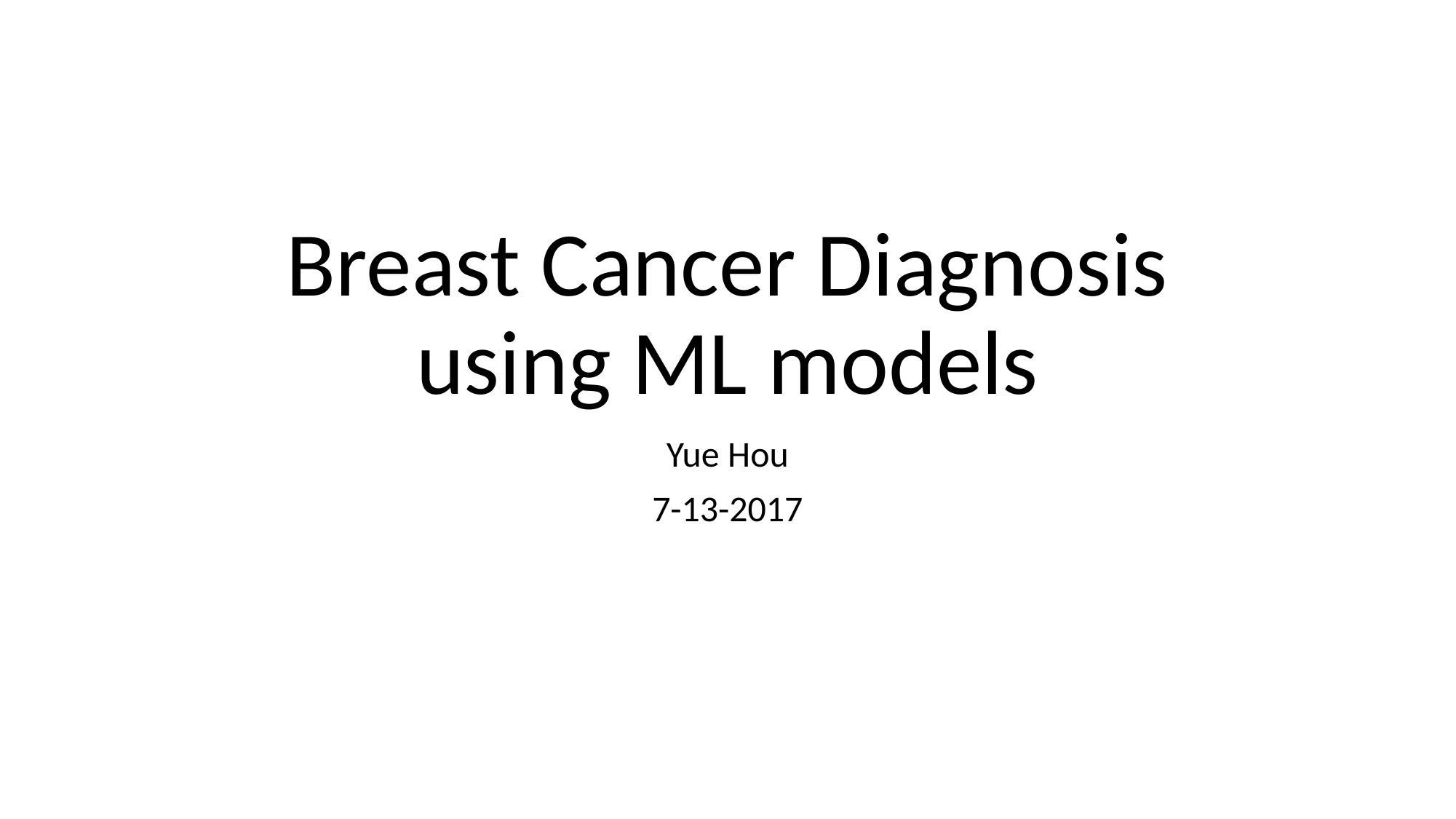

# Breast Cancer Diagnosis using ML models
Yue Hou
7-13-2017